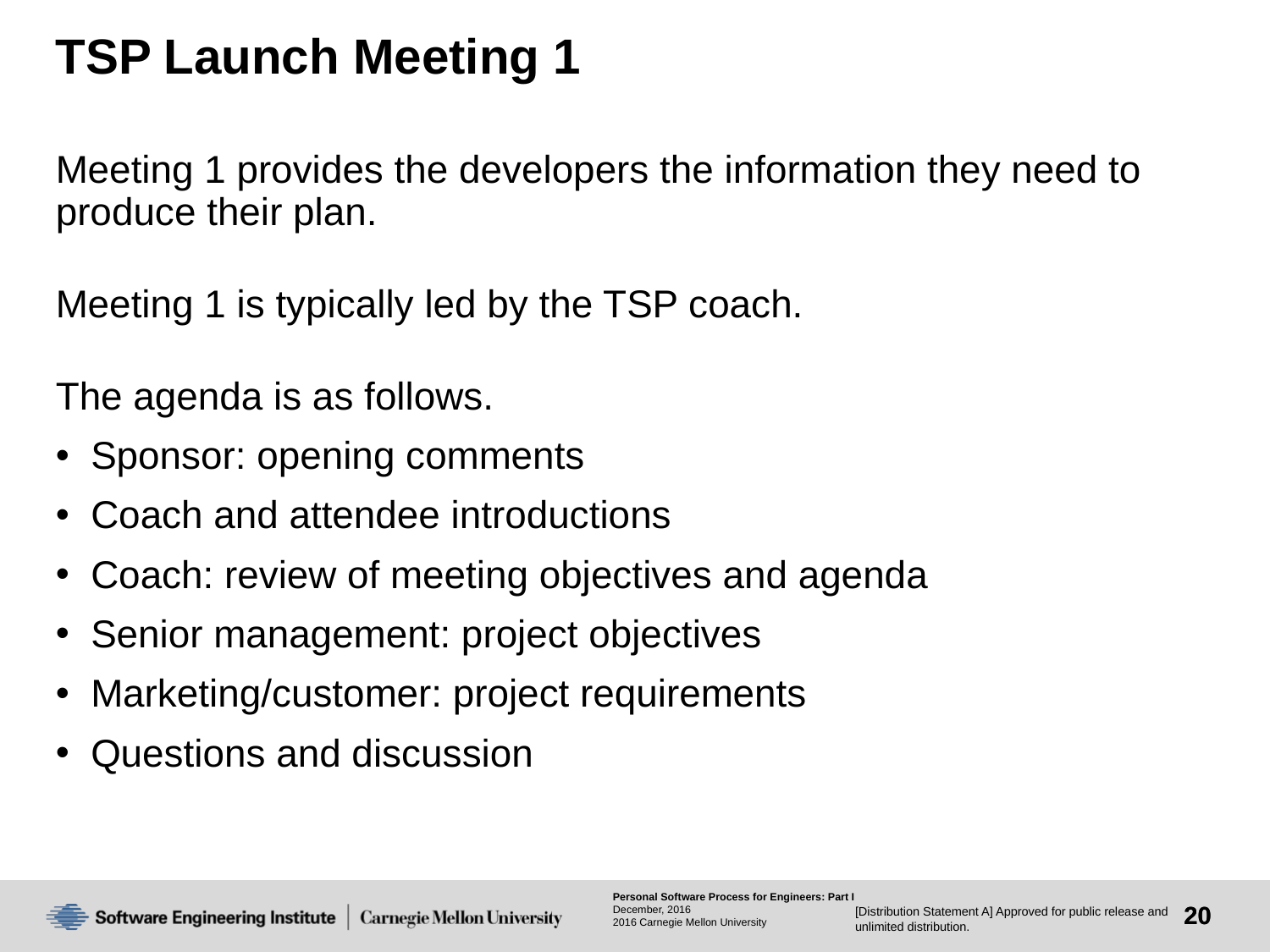

# TSP Launch Meeting 1
Meeting 1 provides the developers the information they need to produce their plan.

Meeting 1 is typically led by the TSP coach.

The agenda is as follows.
  Sponsor: opening comments
  Coach and attendee introductions
  Coach: review of meeting objectives and agenda
  Senior management: project objectives
  Marketing/customer: project requirements
  Questions and discussion